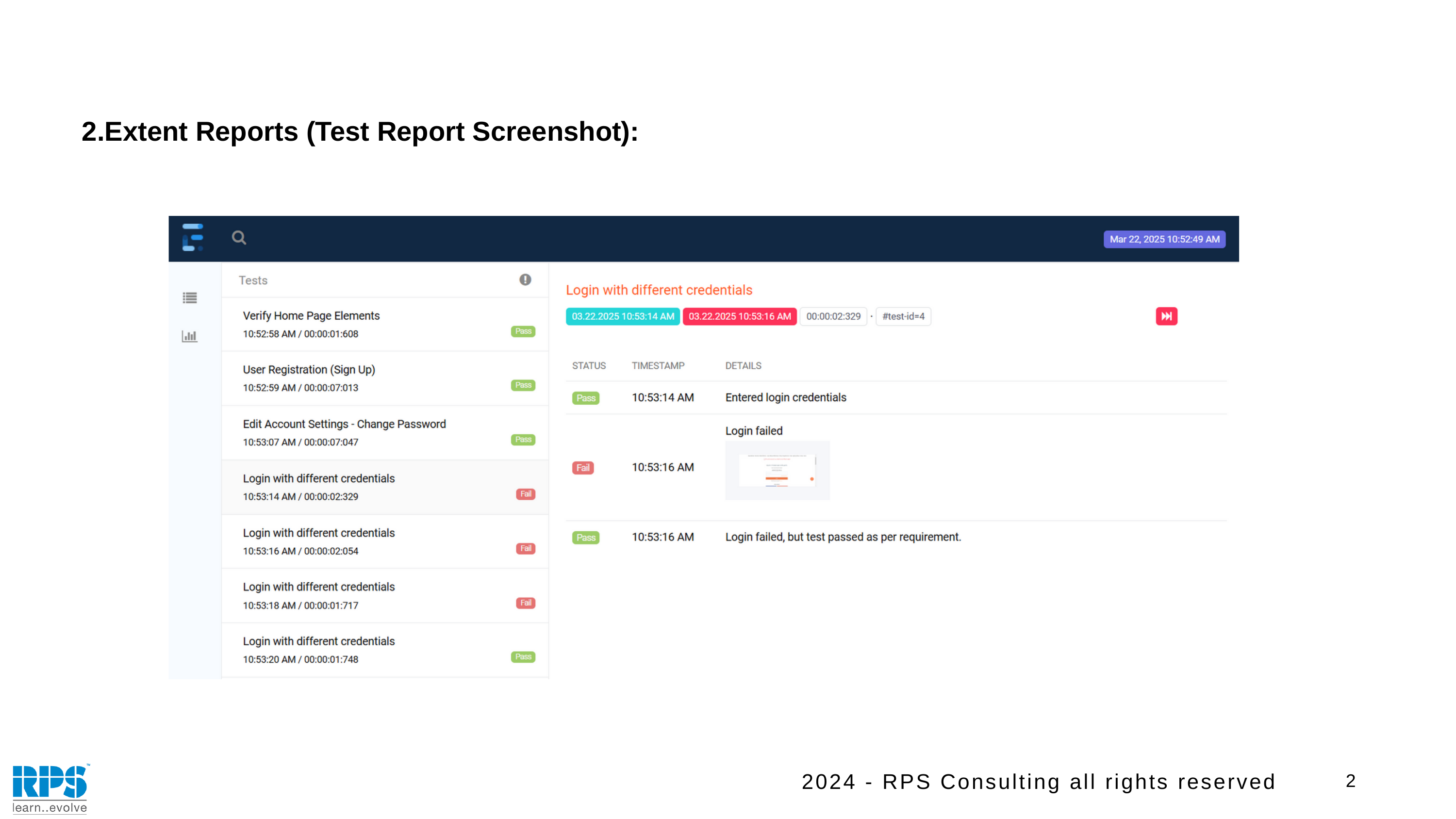

2.Extent Reports (Test Report Screenshot):

2

2024 - RPS Consulting all rights reserved